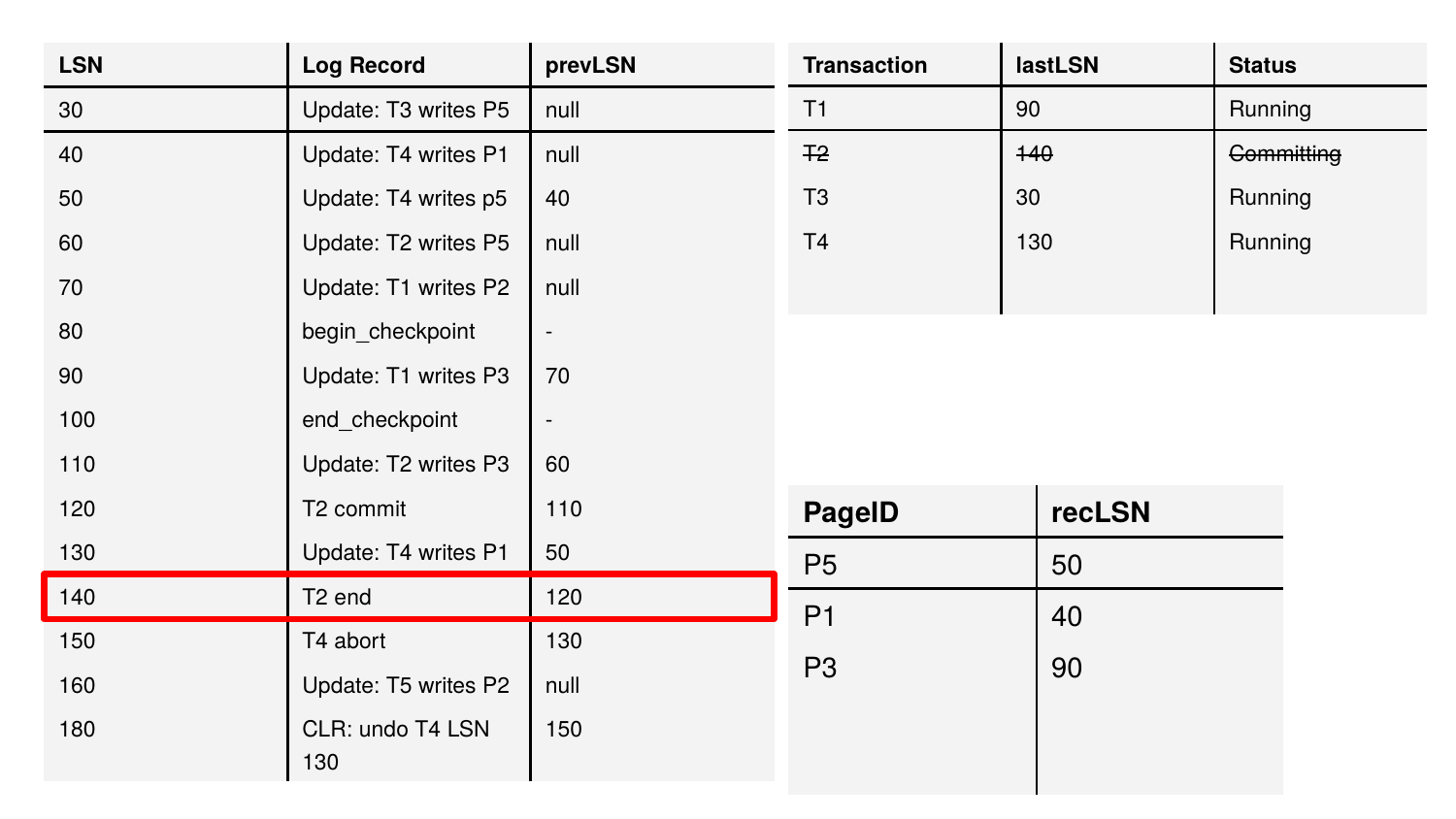

| LSN | Log Record | prevLSN |
| --- | --- | --- |
| 30 | Update: T3 writes P5 | null |
| 40 | Update: T4 writes P1 | null |
| 50 | Update: T4 writes p5 | 40 |
| 60 | Update: T2 writes P5 | null |
| 70 | Update: T1 writes P2 | null |
| 80 | begin\_checkpoint | - |
| 90 | Update: T1 writes P3 | 70 |
| 100 | end\_checkpoint | - |
| 110 | Update: T2 writes P3 | 60 |
| 120 | T2 commit | 110 |
| 130 | Update: T4 writes P1 | 50 |
| 140 | T2 end | 120 |
| 150 | T4 abort | 130 |
| 160 | Update: T5 writes P2 | null |
| 180 | CLR: undo T4 LSN 130 | 150 |
| Transaction | lastLSN | Status |
| --- | --- | --- |
| T1 | 90 | Running |
| T2 | 140 | Committing |
| T3 | 30 | Running |
| T4 | 130 | Running |
|  |  |  |
| PageID | recLSN |
| --- | --- |
| P5 | 50 |
| P1 | 40 |
| P3 | 90 |
|  |  |
|  |  |